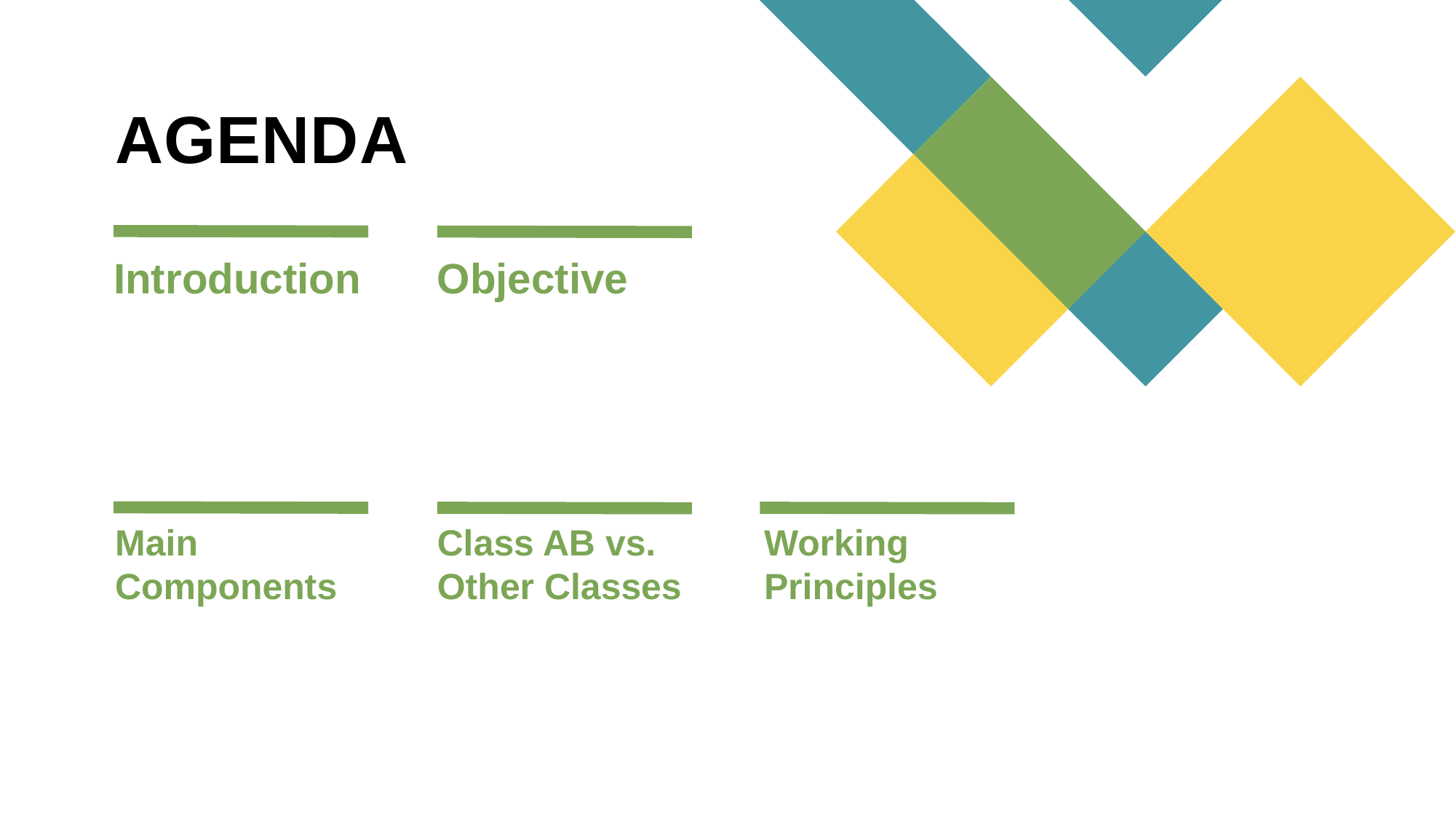

# AGENDA
Introduction
Objective
Main Components
Class AB vs. Other Classes
Working Principles